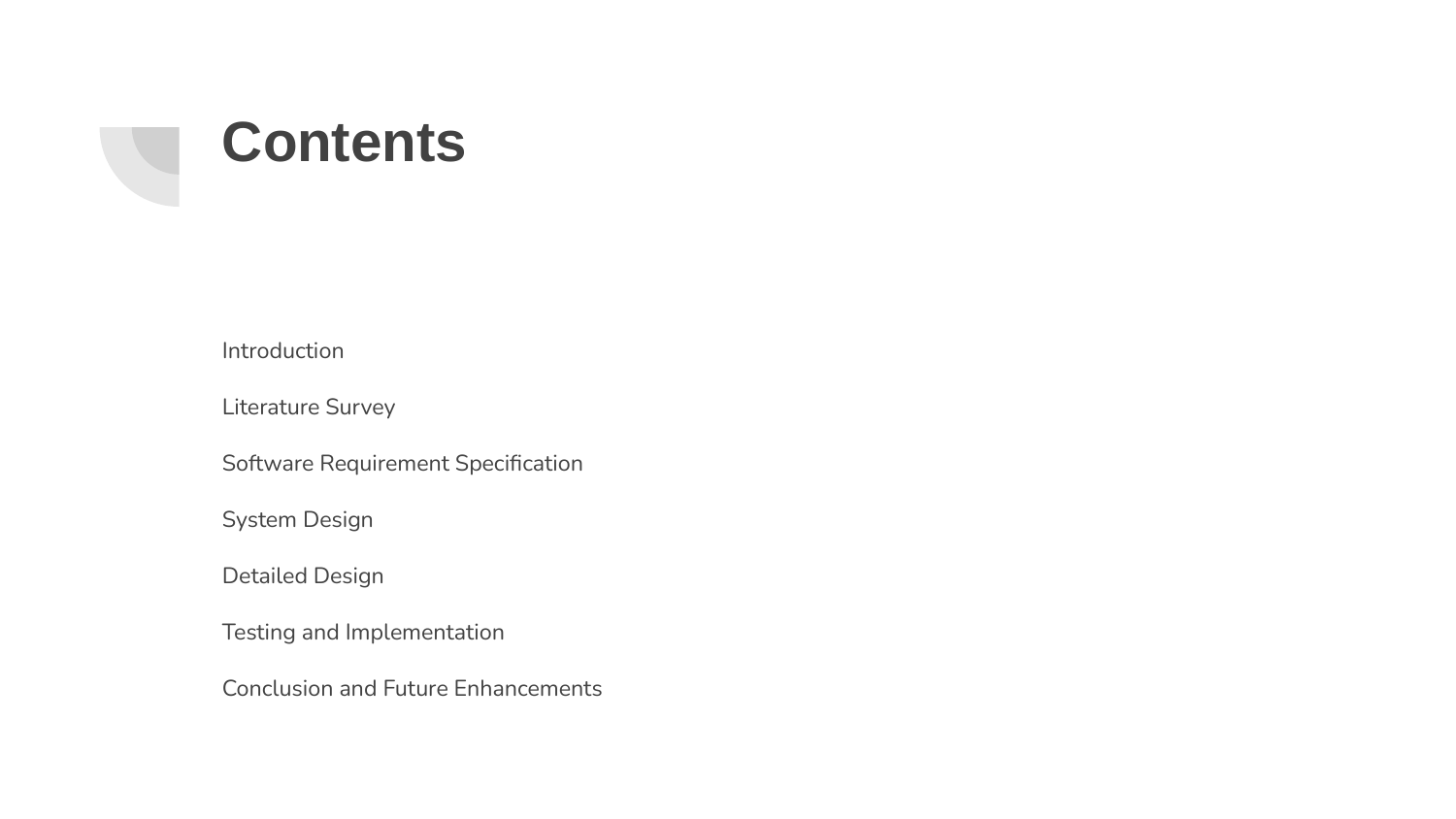

# Contents
Introduction
Literature Survey
Software Requirement Specification
System Design
Detailed Design
Testing and Implementation
Conclusion and Future Enhancements